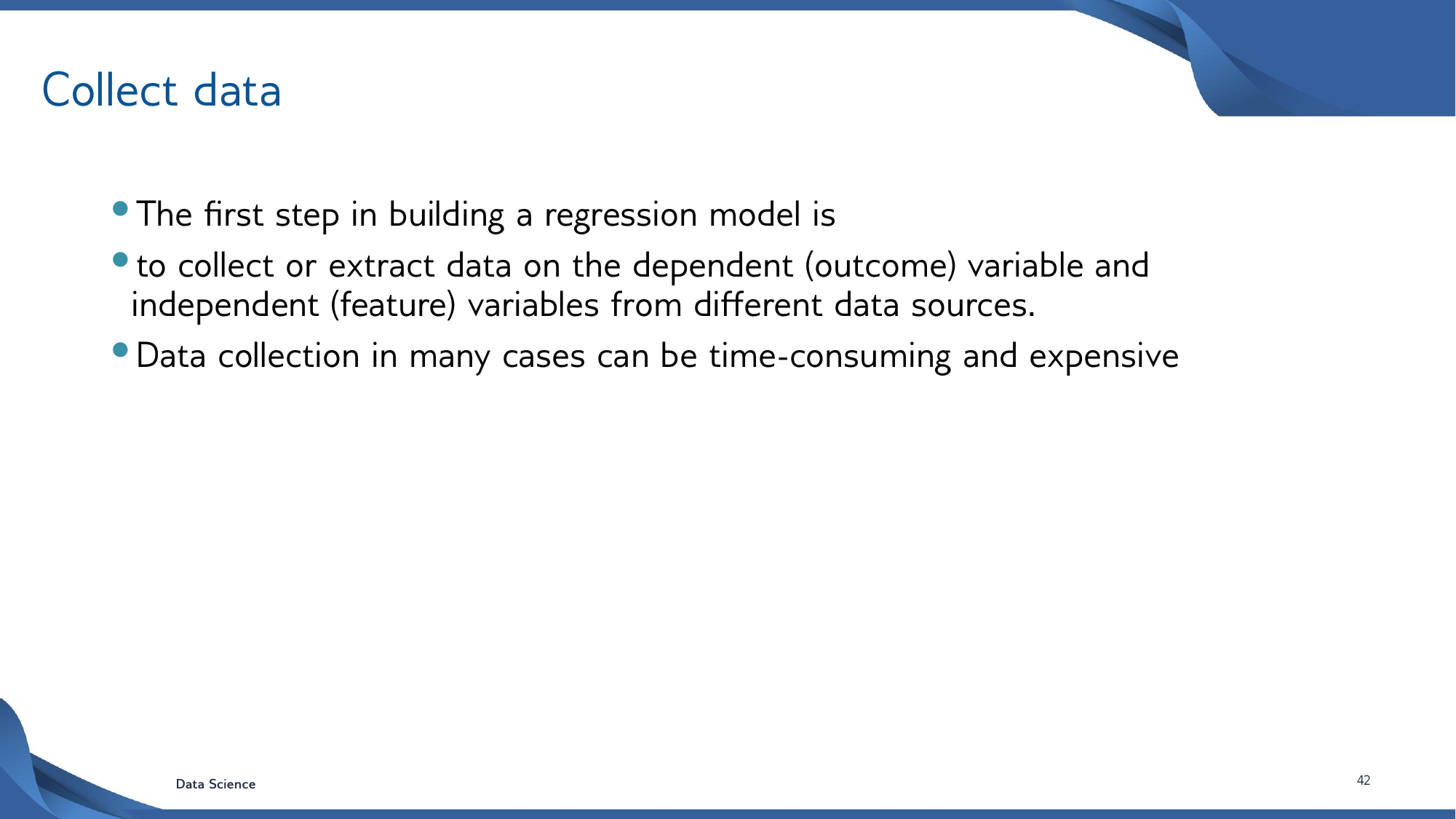

# Collect data
The first step in building a regression model is
to collect or extract data on the dependent (outcome) variable and independent (feature) variables from different data sources.
Data collection in many cases can be time-consuming and expensive